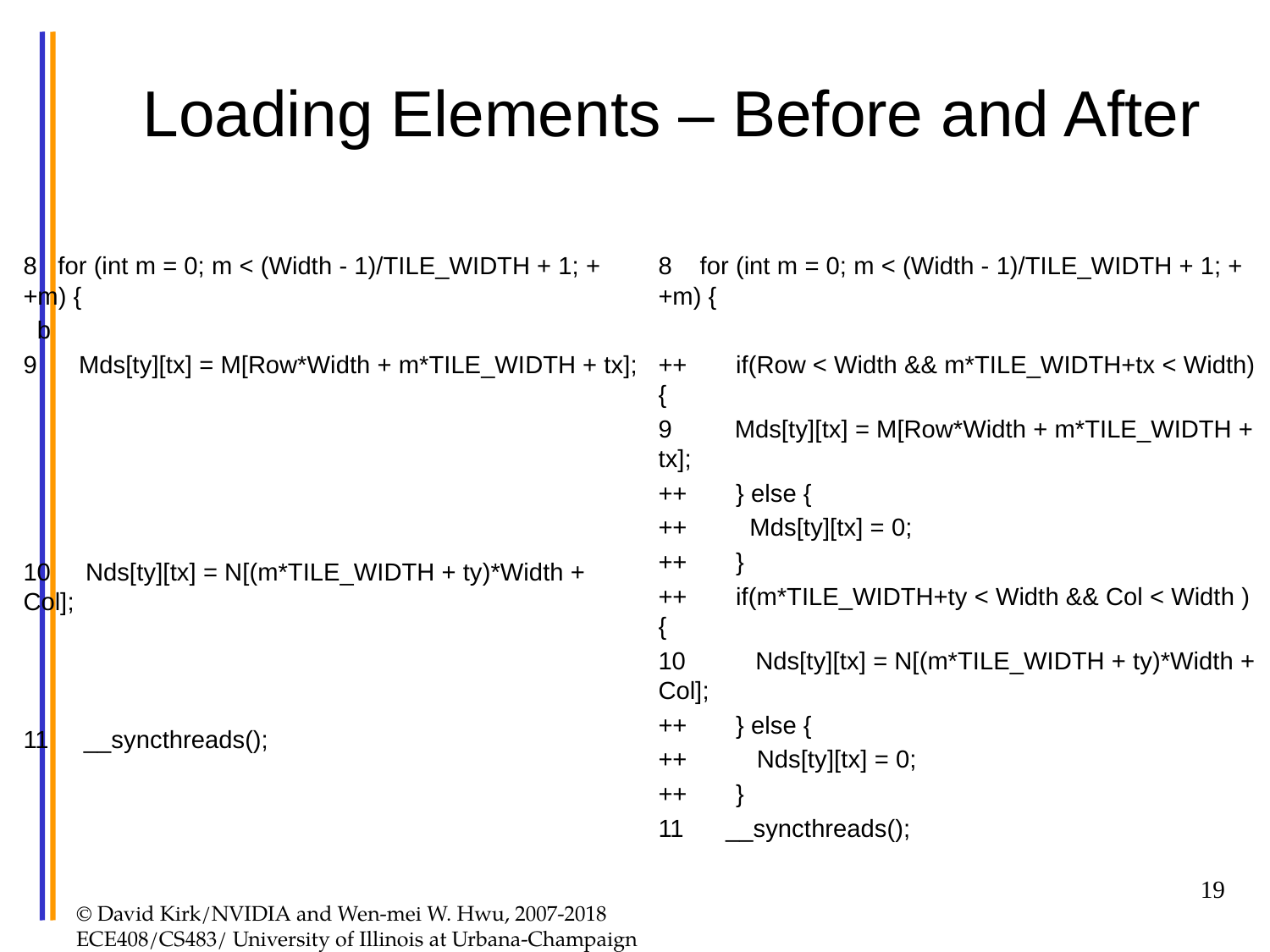

# Loading Elements – Before and After
8   for (int m = 0; m < (Width - 1)/TILE_WIDTH + 1; ++m) {
  b
9      Mds[ty][tx] = M[Row*Width + m*TILE_WIDTH + tx];

10     Nds[ty][tx] = N[(m*TILE_WIDTH + ty)*Width + Col];

11     __syncthreads();

8    for (int m = 0; m < (Width - 1)/TILE_WIDTH + 1; ++m) {

++       if(Row < Width && m*TILE_WIDTH+tx < Width) {
9         Mds[ty][tx] = M[Row*Width + m*TILE_WIDTH + tx];
++       } else {
++         Mds[ty][tx] = 0;
++       }
++       if(m*TILE_WIDTH+ty < Width && Col < Width ) {
10          Nds[ty][tx] = N[(m*TILE_WIDTH + ty)*Width + Col];
++       } else {
++          Nds[ty][tx] = 0;
++       }
11      __syncthreads();

19
© David Kirk/NVIDIA and Wen-mei W. Hwu, 2007-2018 ECE408/CS483/ University of Illinois at Urbana-Champaign